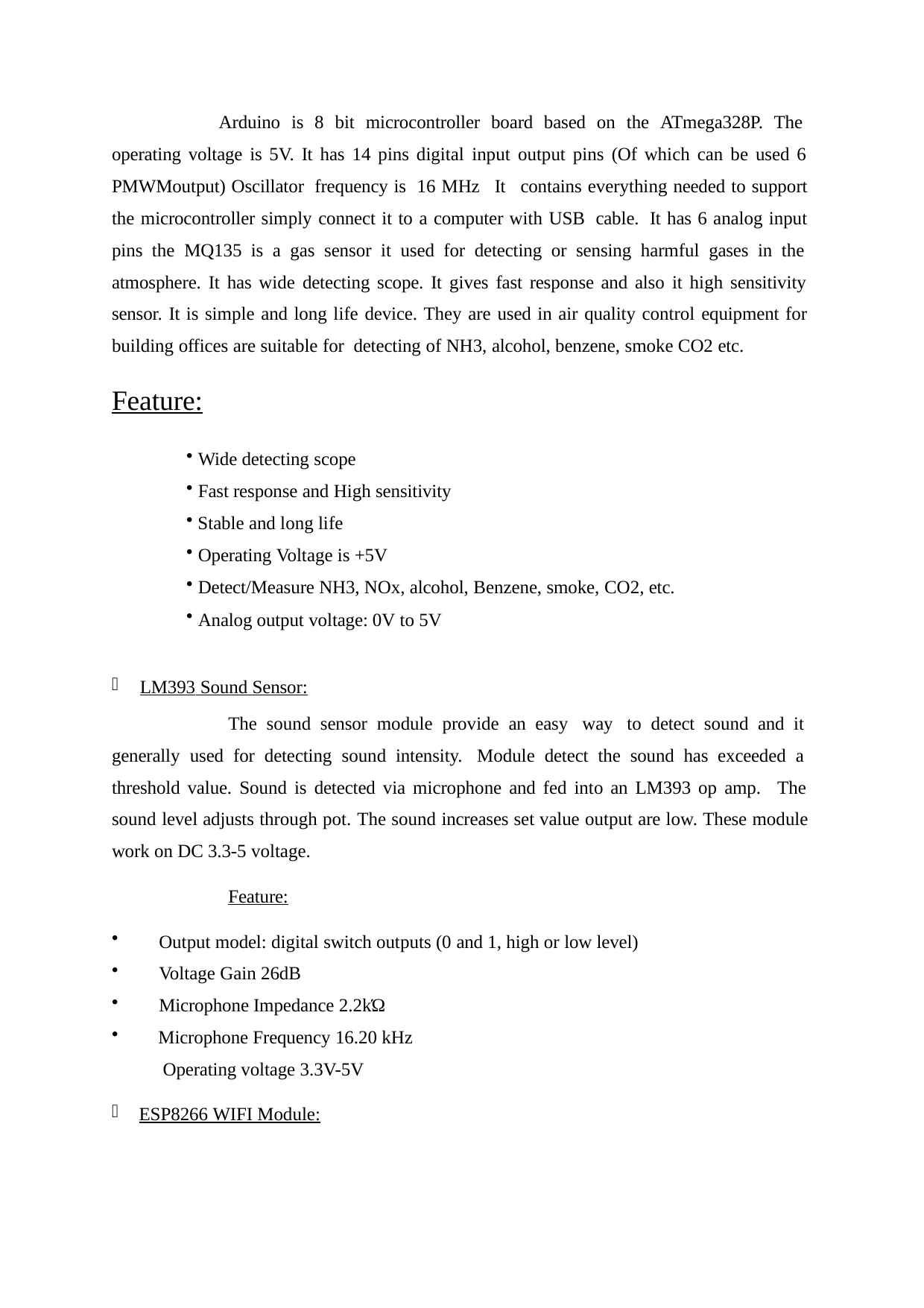

Arduino is 8 bit microcontroller board based on the ATmega328P. The  operating voltage is 5V. It has 14 pins digital input output pins (Of which can be used 6  PMWMoutput) Oscillator frequency is 16 MHz It contains everything needed to support  the microcontroller simply connect it to a computer with USB cable. It has 6 analog input  pins the MQ135 is a gas sensor it used for detecting or sensing harmful gases in the  atmosphere. It has wide detecting scope. It gives fast response and also it high sensitivity  sensor. It is simple and long life device. They are used in air quality control equipment for  building offices are suitable for  detecting of NH3, alcohol, benzene, smoke CO2 etc.
Feature:
Wide detecting scope
Fast response and High sensitivity
Stable and long life
Operating Voltage is +5V
Detect/Measure NH3, NOx, alcohol, Benzene, smoke, CO2, etc.
Analog output voltage: 0V to 5V

LM393 Sound Sensor:
The sound sensor module provide an easy way to detect sound and it  generally used for detecting sound intensity. Module detect the sound has exceeded a  threshold value. Sound is detected via microphone and fed into an LM393 op amp. The  sound level adjusts through pot. The sound increases set value output are low. These module  work on DC 3.3-5 voltage.

Feature:

Output model: digital switch outputs (0 and 1, high or low level)
Voltage Gain 26dB
Microphone Impedance 2.2kΏ
Microphone Frequency 16.20 kHz  Operating voltage 3.3V-5V

ESP8266 WIFI Module: